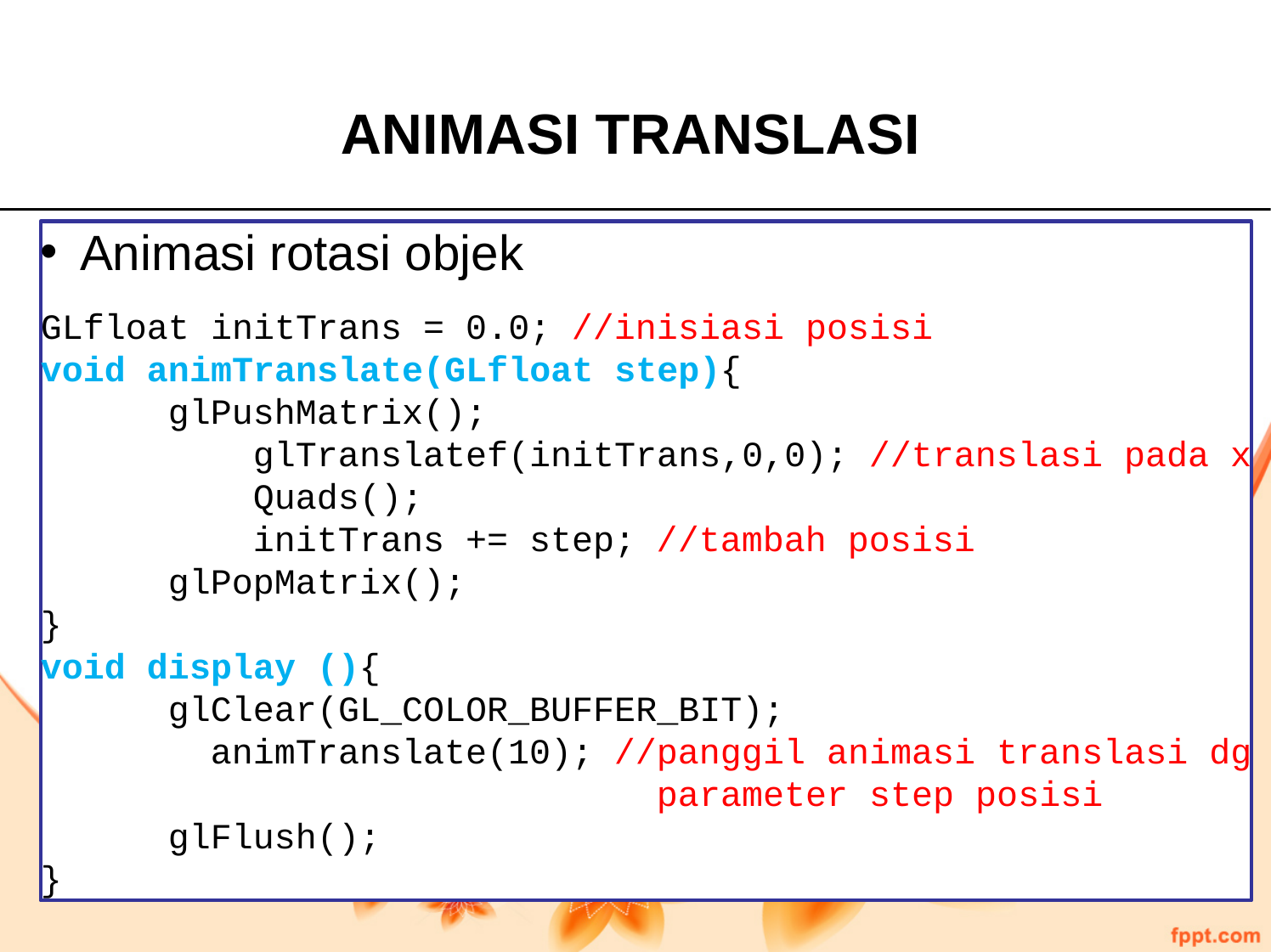

ANIMASI TRANSLASI

Animasi rotasi objek

GLfloat initTrans = 0.0; //inisiasi posisi
void animTranslate(GLfloat step){
	glPushMatrix();
	    glTranslatef(initTrans,0,0); //translasi pada x
	    Quads();
	    initTrans += step; //tambah posisi
	glPopMatrix();
}
void display (){
	glClear(GL_COLOR_BUFFER_BIT);
	  animTranslate(10); //panggil animasi translasi dg 				     parameter step posisi
	glFlush();
}